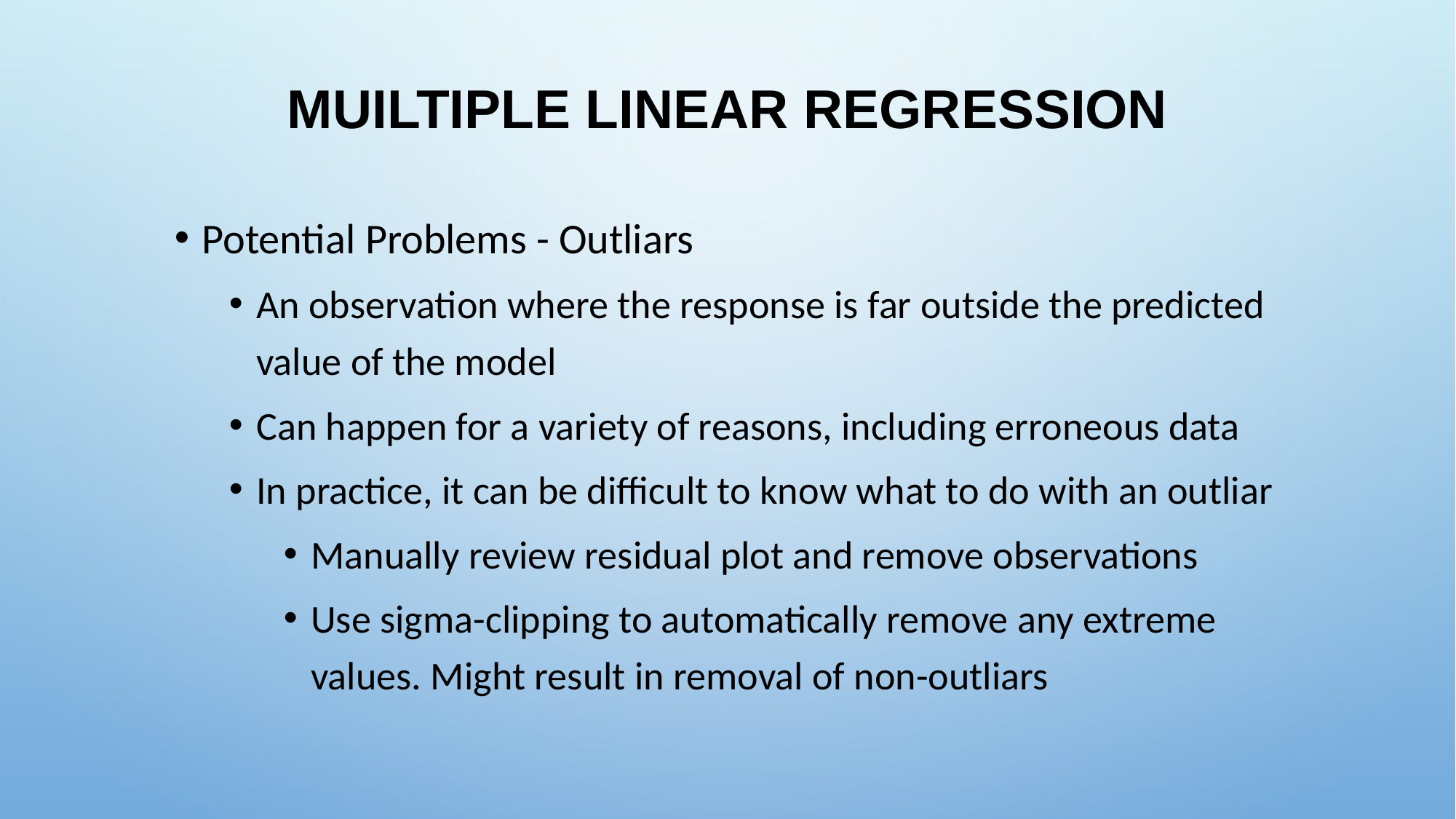

# MUILTIPLE linear regression
Potential Problems - Outliars
An observation where the response is far outside the predicted value of the model
Can happen for a variety of reasons, including erroneous data
In practice, it can be difficult to know what to do with an outliar
Manually review residual plot and remove observations
Use sigma-clipping to automatically remove any extreme values. Might result in removal of non-outliars